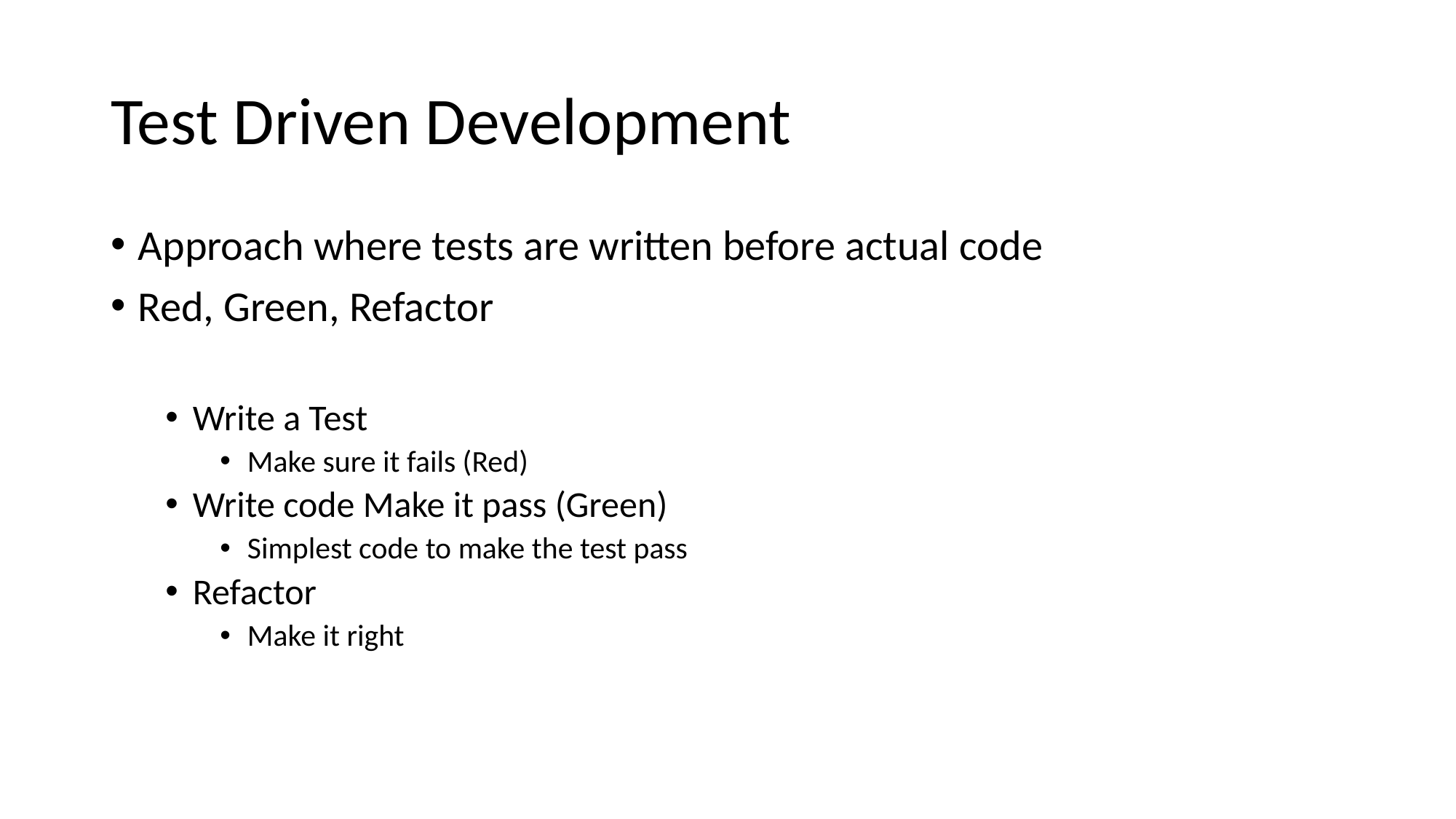

# Test Driven Development
Approach where tests are written before actual code
Red, Green, Refactor

Write a Test
Make sure it fails (Red)
Write code Make it pass (Green)
Simplest code to make the test pass
Refactor
Make it right